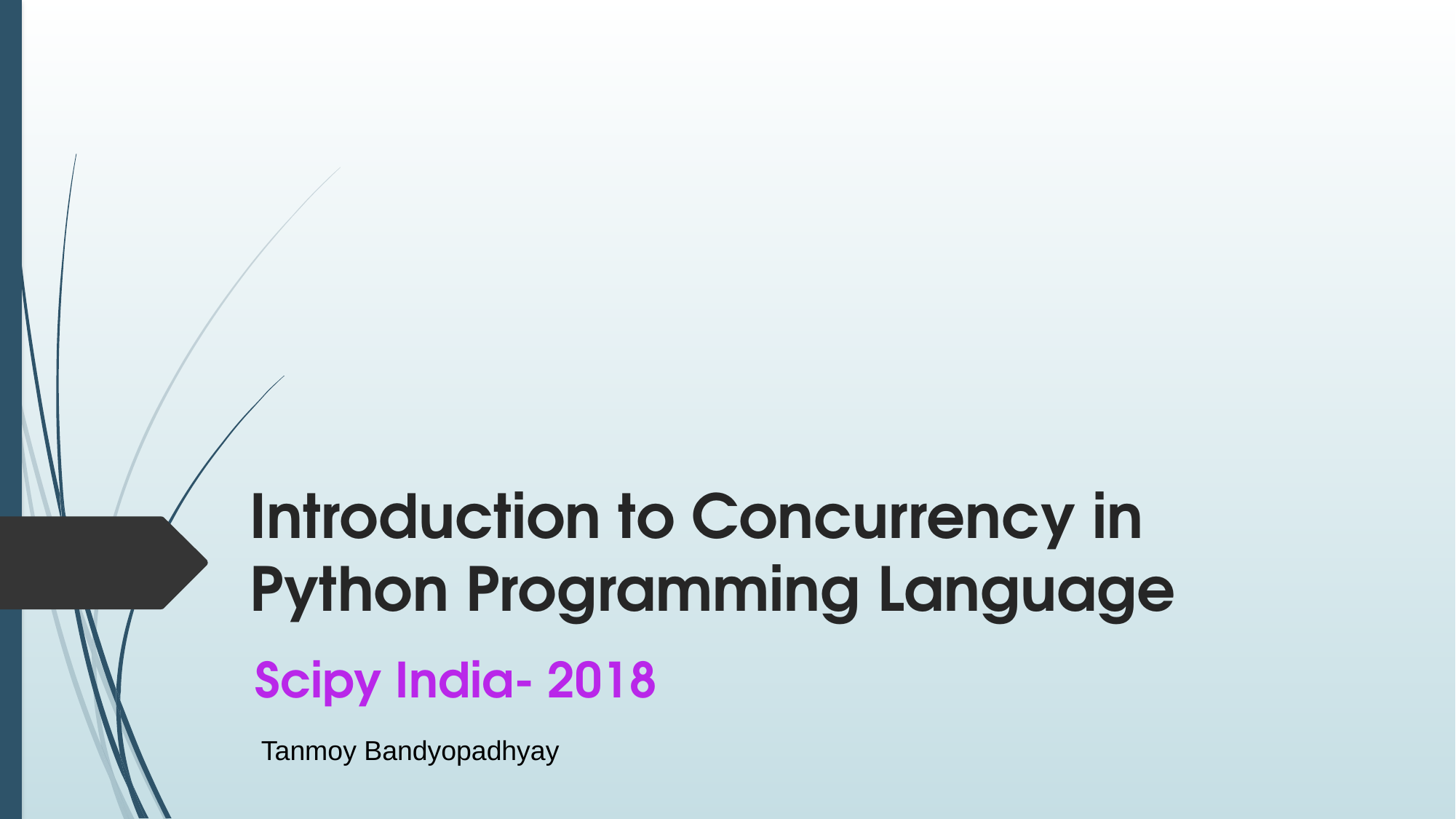

Introduction to Concurrency in Python Programming Language
Scipy India- 2018
Tanmoy Bandyopadhyay